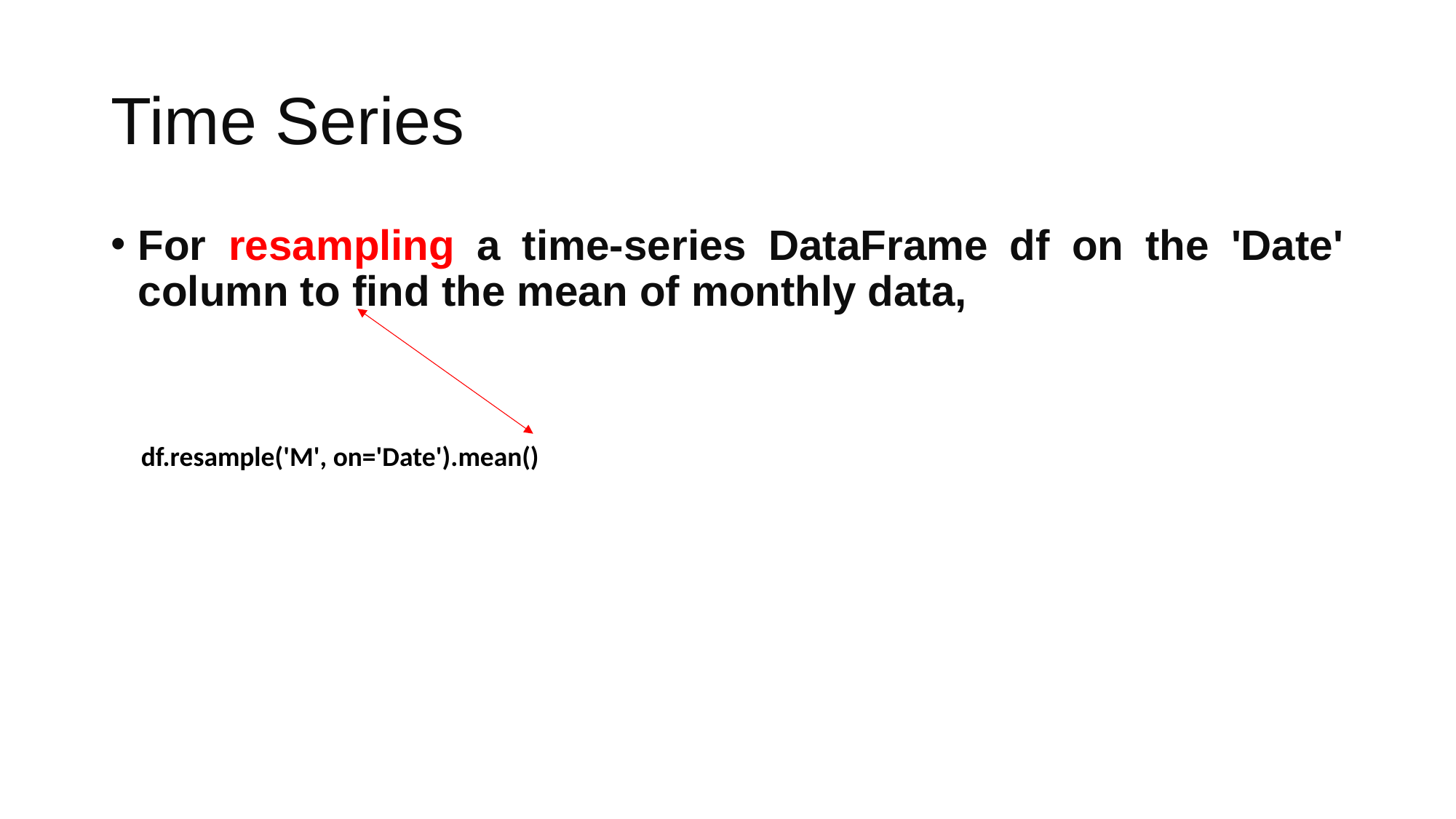

# Time Series
For resampling a time-series DataFrame df on the 'Date' column to find the mean of monthly data,
df.resample('M', on='Date').mean()